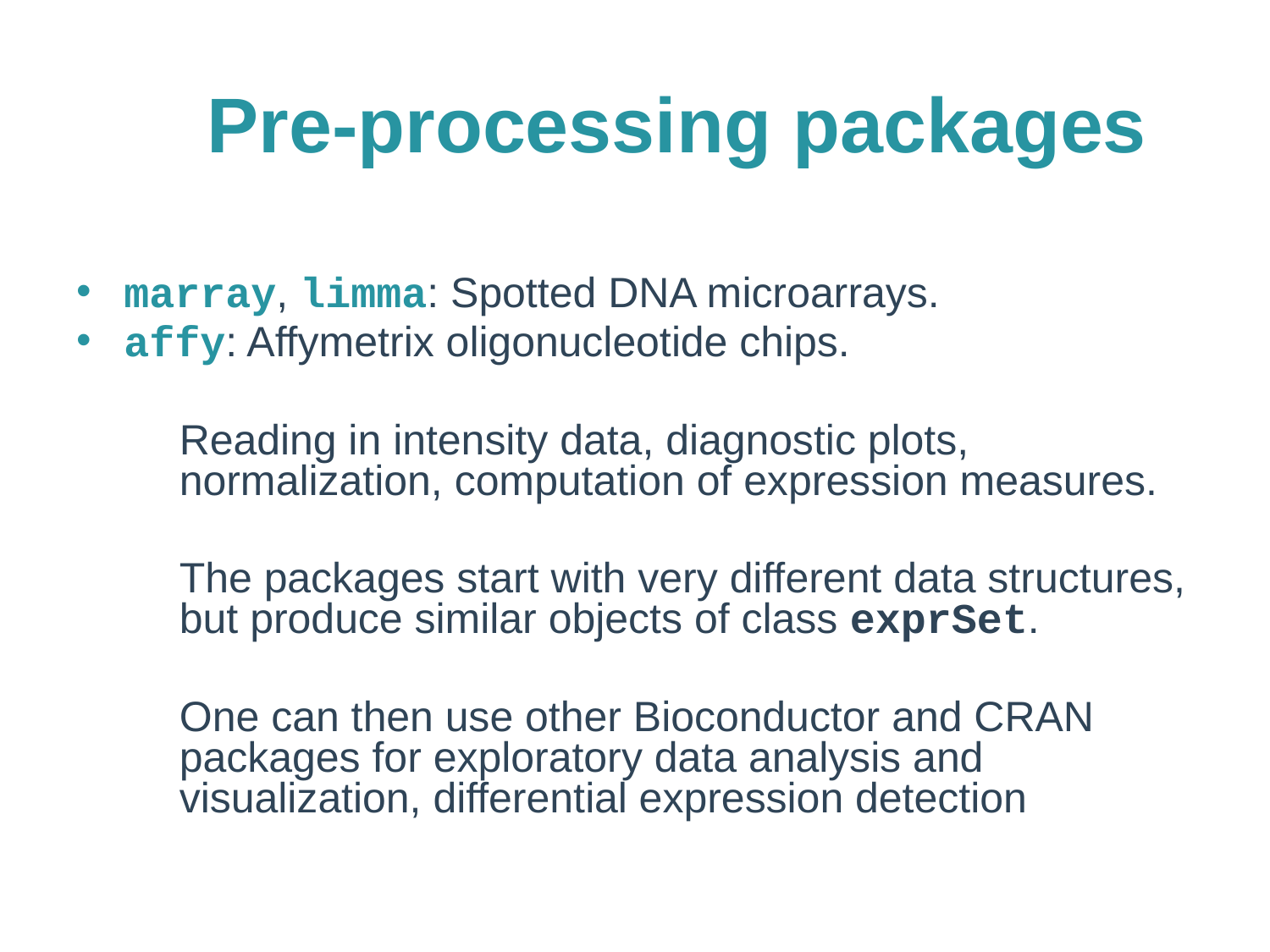

# Pre-processing packages

marray, limma: Spotted DNA microarrays.
affy: Affymetrix oligonucleotide chips.

	Reading in intensity data, diagnostic plots, normalization, computation of expression measures.

	The packages start with very different data structures, but produce similar objects of class exprSet.

	One can then use other Bioconductor and CRAN packages for exploratory data analysis and visualization, differential expression detection